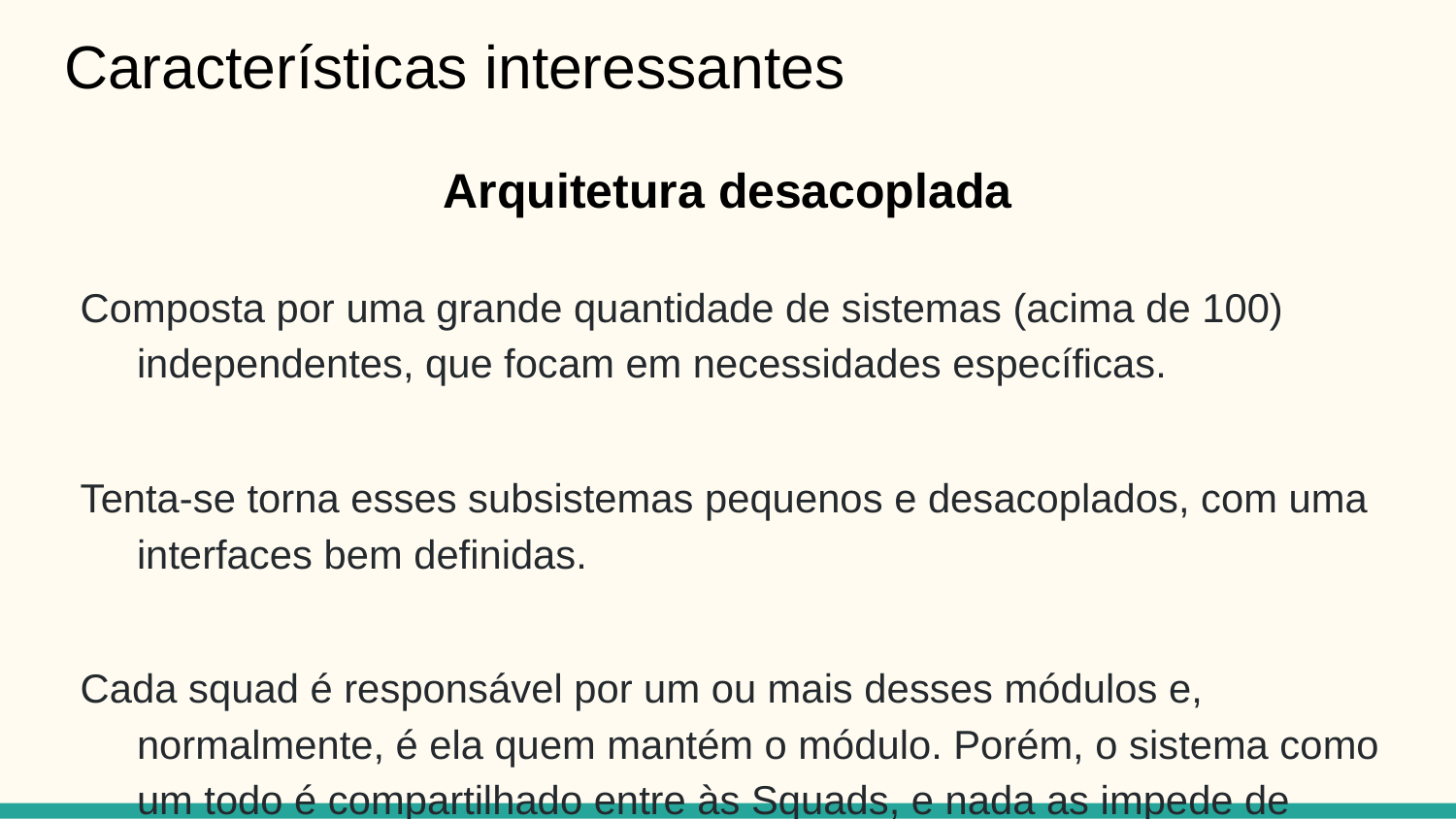

# Características interessantes
Arquitetura desacoplada
Composta por uma grande quantidade de sistemas (acima de 100) independentes, que focam em necessidades específicas.
Tenta-se torna esses subsistemas pequenos e desacoplados, com uma interfaces bem definidas.
Cada squad é responsável por um ou mais desses módulos e, normalmente, é ela quem mantém o módulo. Porém, o sistema como um todo é compartilhado entre às Squads, e nada as impede de realizar alterações em subsistemas de outras Squads. Apesar disso, posteriormente, devem pedir que essas modificações sejam revisadas.